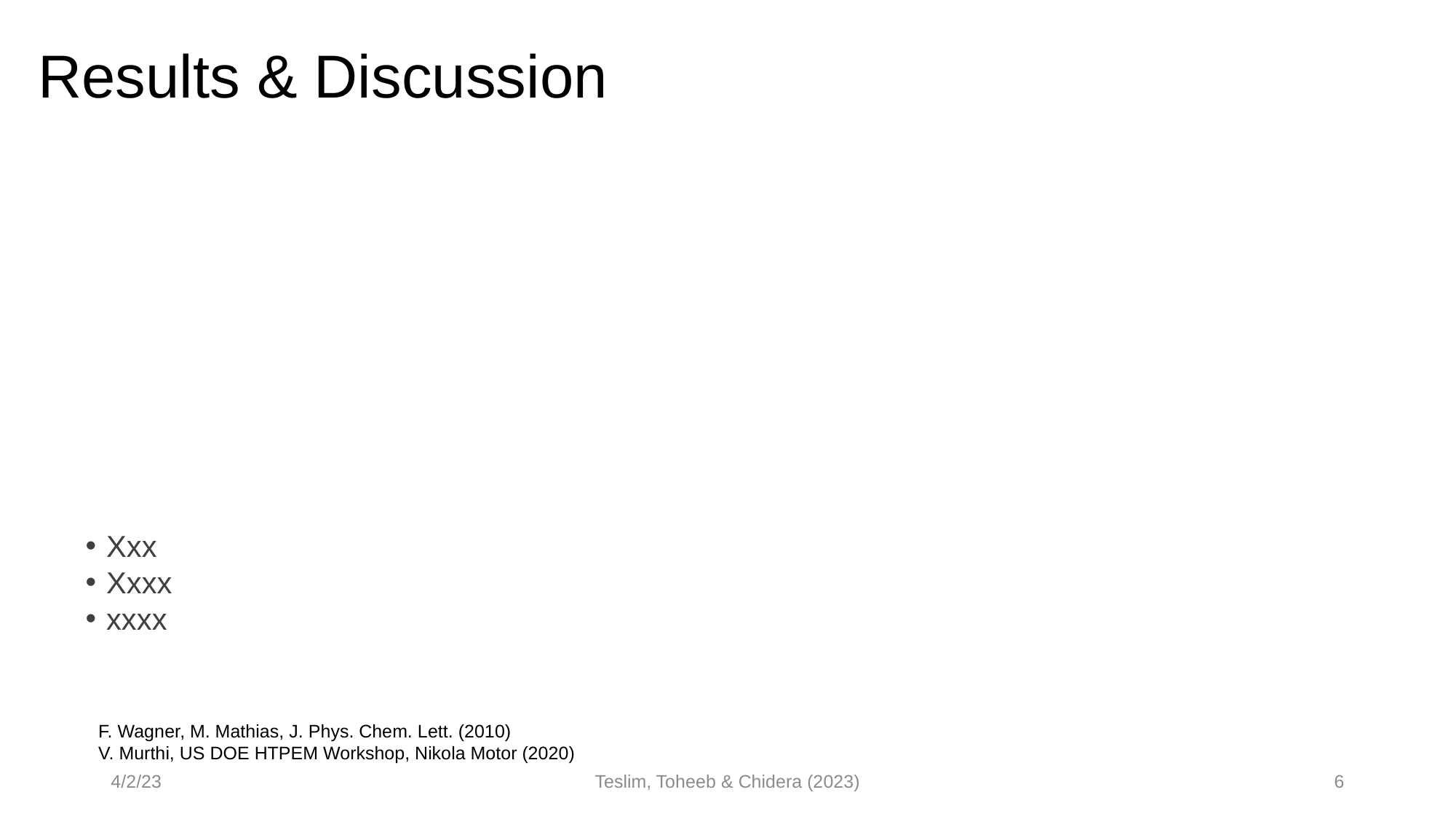

# Results & Discussion
Hyundai HDC-6 Neptune truck
Xxx
Xxxx
xxxx
F. Wagner, M. Mathias, J. Phys. Chem. Lett. (2010)
V. Murthi, US DOE HTPEM Workshop, Nikola Motor (2020)
4/2/23
Teslim, Toheeb & Chidera (2023)
6